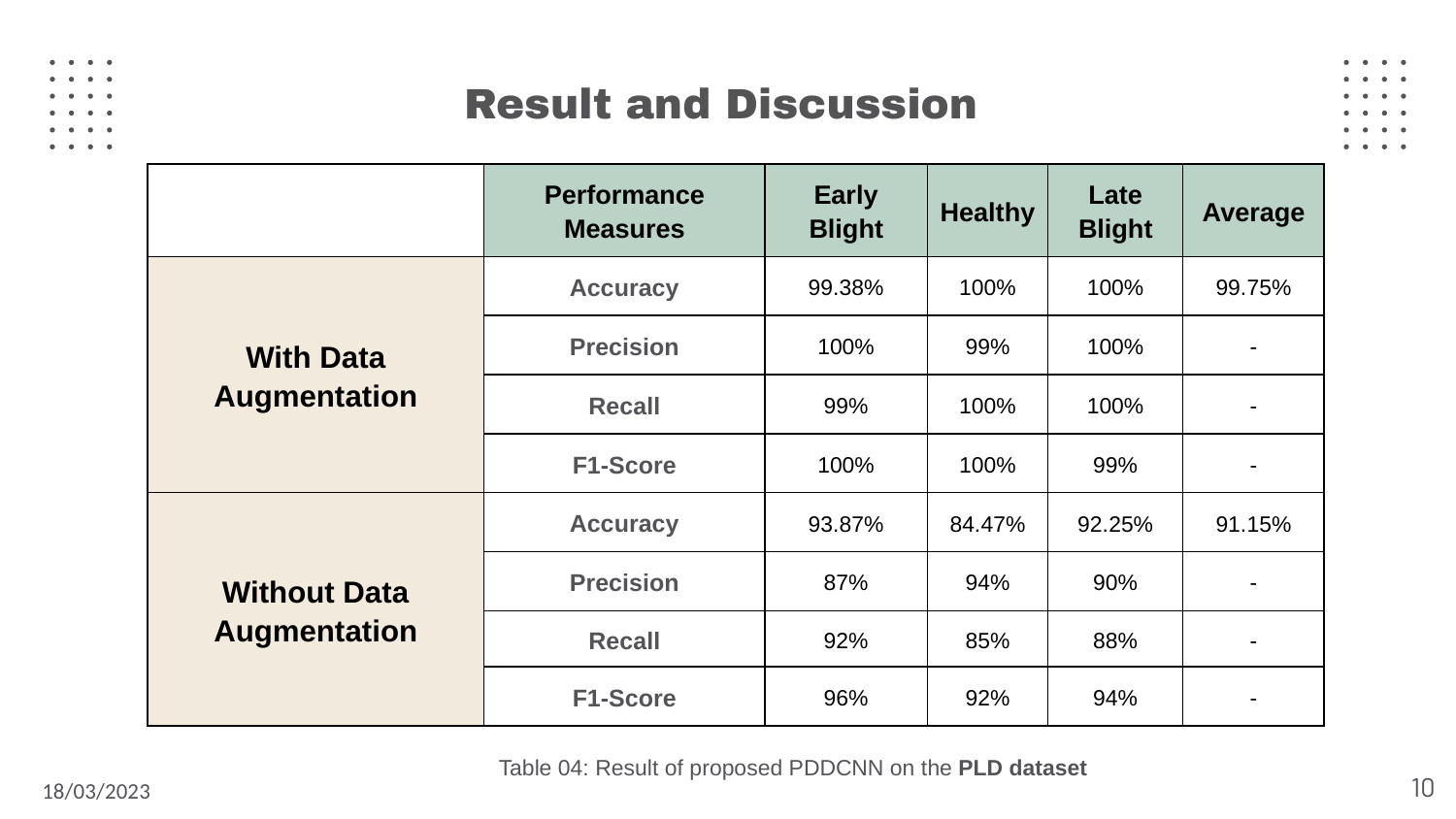

# Result and Discussion
|  | Performance Measures | Early Blight | Healthy | Late Blight | Average |
| --- | --- | --- | --- | --- | --- |
| With Data Augmentation | Accuracy | 99.38% | 100% | 100% | 99.75% |
|  | Precision | 100% | 99% | 100% | - |
|  | Recall | 99% | 100% | 100% | - |
|  | F1-Score | 100% | 100% | 99% | - |
| Without Data Augmentation | Accuracy | 93.87% | 84.47% | 92.25% | 91.15% |
|  | Precision | 87% | 94% | 90% | - |
|  | Recall | 92% | 85% | 88% | - |
|  | F1-Score | 96% | 92% | 94% | - |
Table 04: Result of proposed PDDCNN on the PLD dataset
10